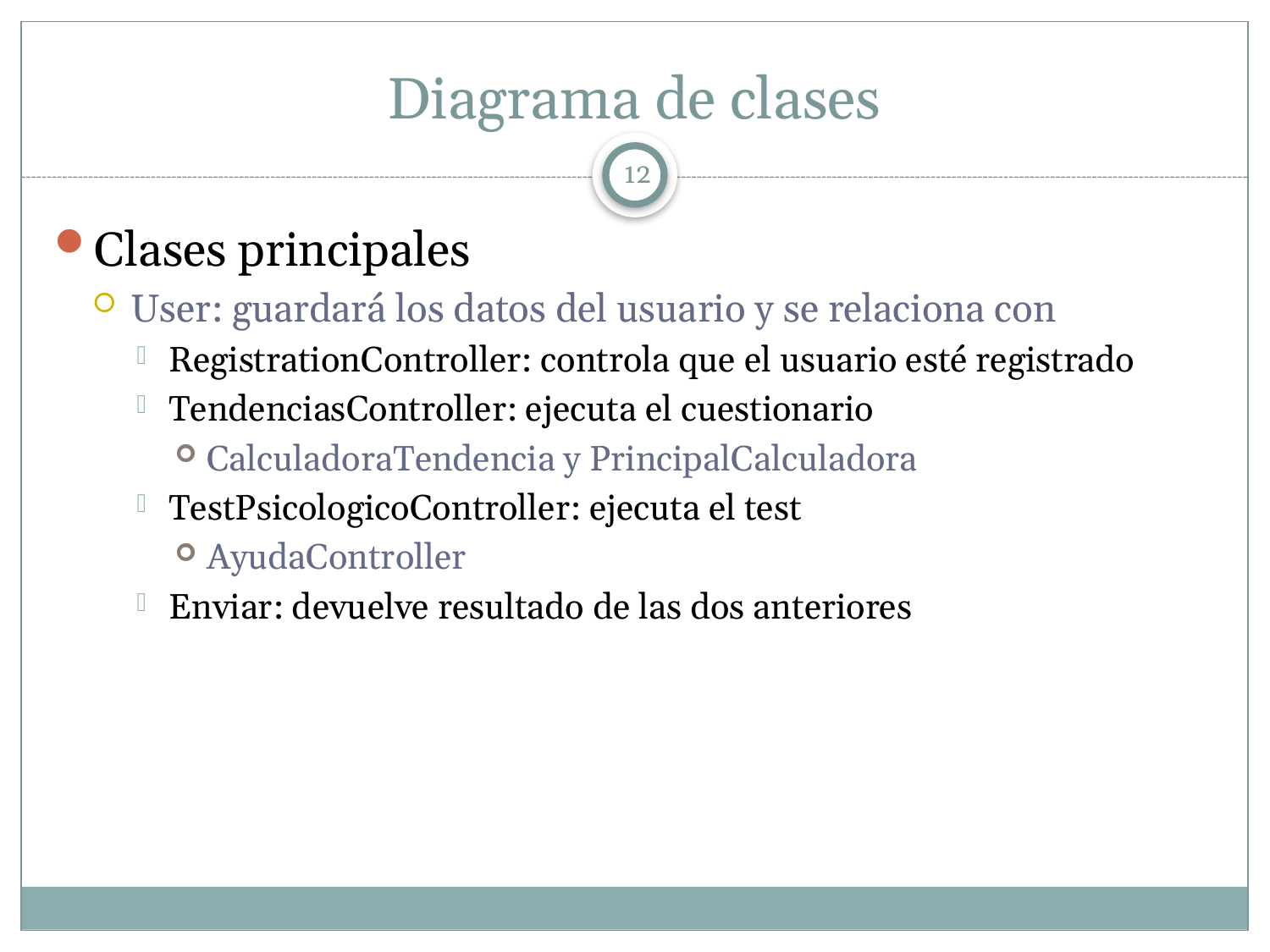

# Diagrama de clases
12
Clases principales
User: guardará los datos del usuario y se relaciona con
RegistrationController: controla que el usuario esté registrado
TendenciasController: ejecuta el cuestionario
CalculadoraTendencia y PrincipalCalculadora
TestPsicologicoController: ejecuta el test
AyudaController
Enviar: devuelve resultado de las dos anteriores